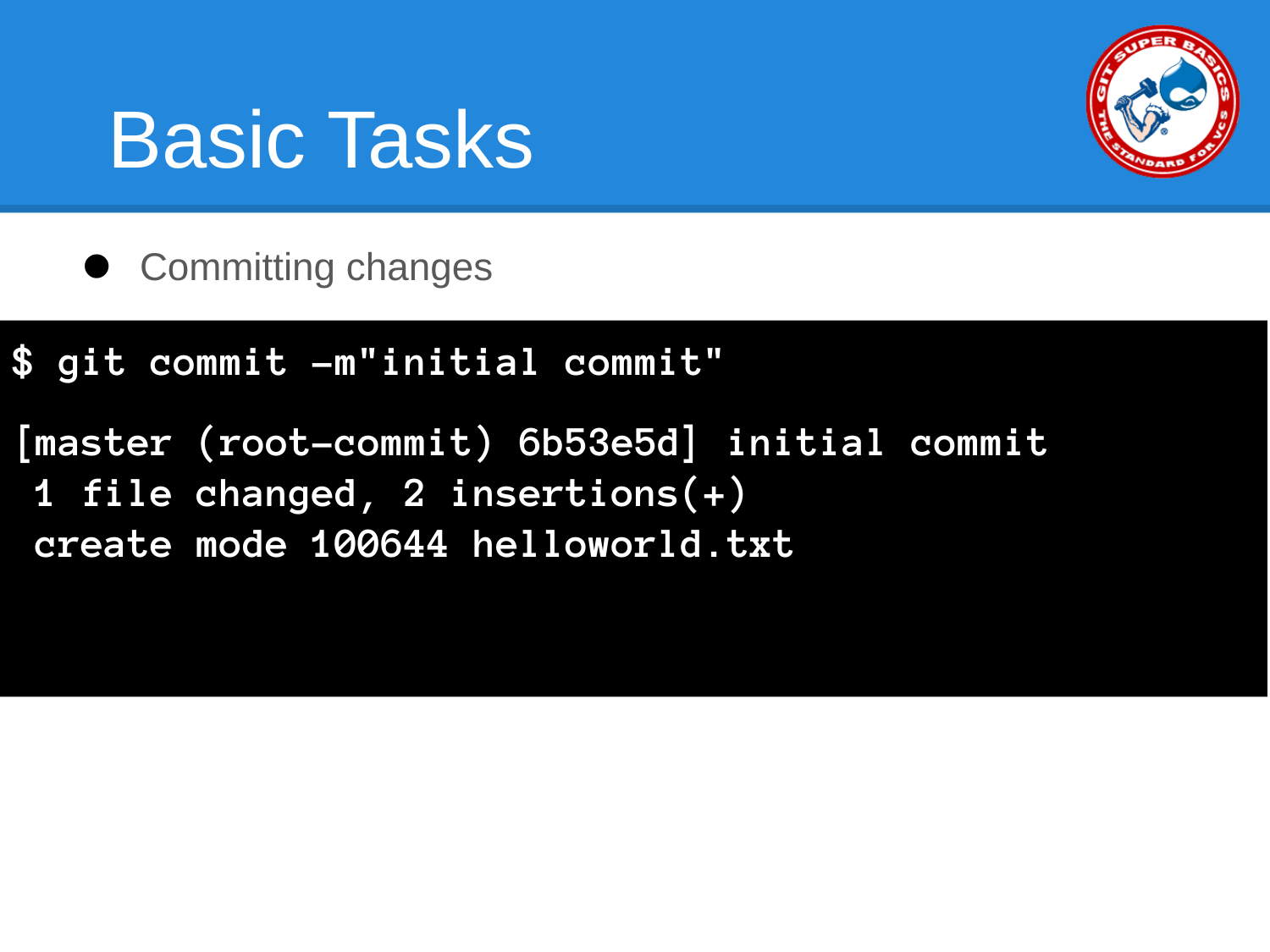

# Basic Tasks
Committing changes

$ git commit -m"initial commit"

[master (root-commit) 6b53e5d] initial commit
 1 file changed, 2 insertions(+)
 create mode 100644 helloworld.txt